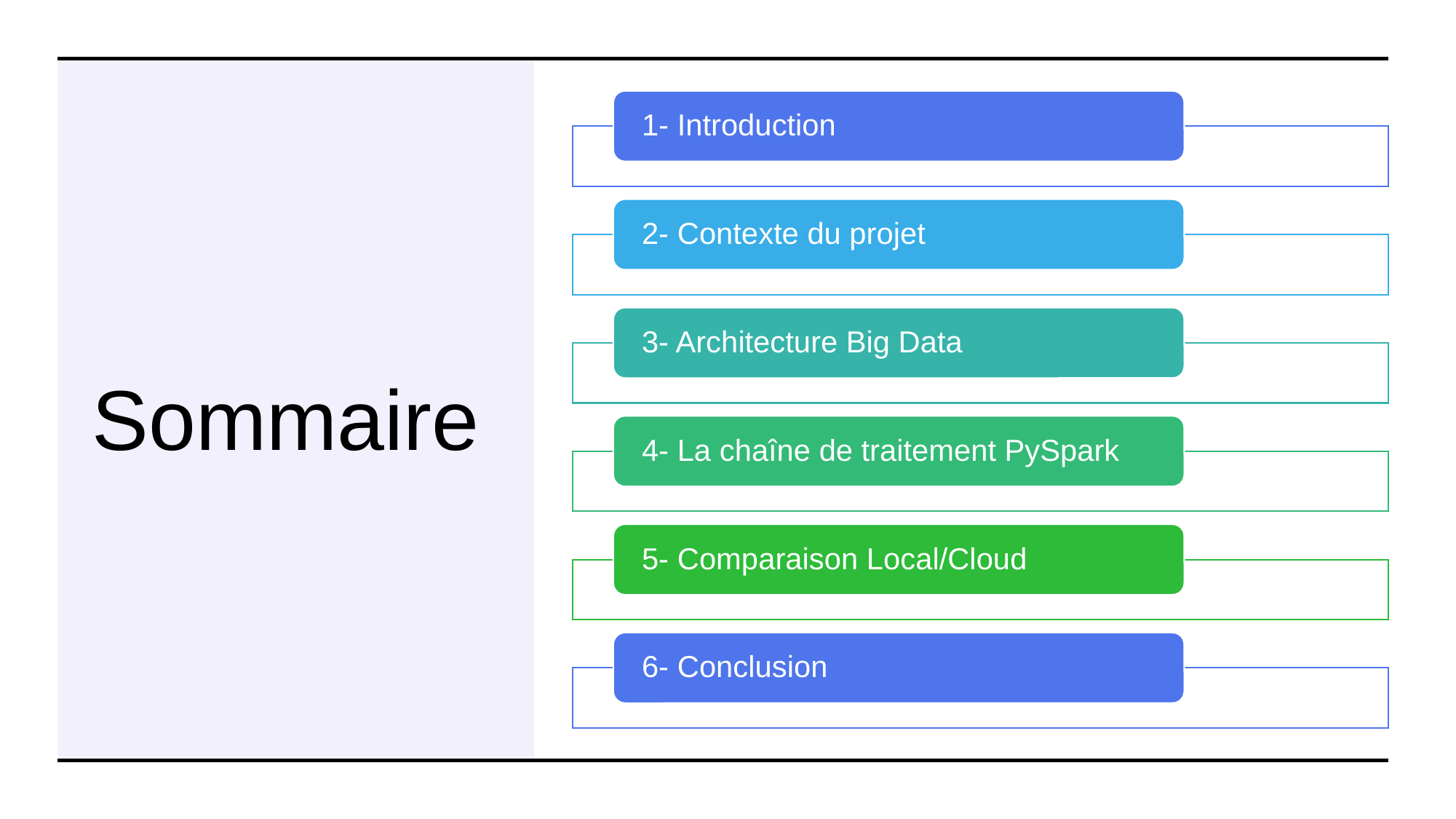

1- Introduction
2- Contexte du projet
3- Architecture Big Data
4- La chaîne de traitement PySpark
5- Comparaison Local/Cloud
6- Conclusion
# Sommaire